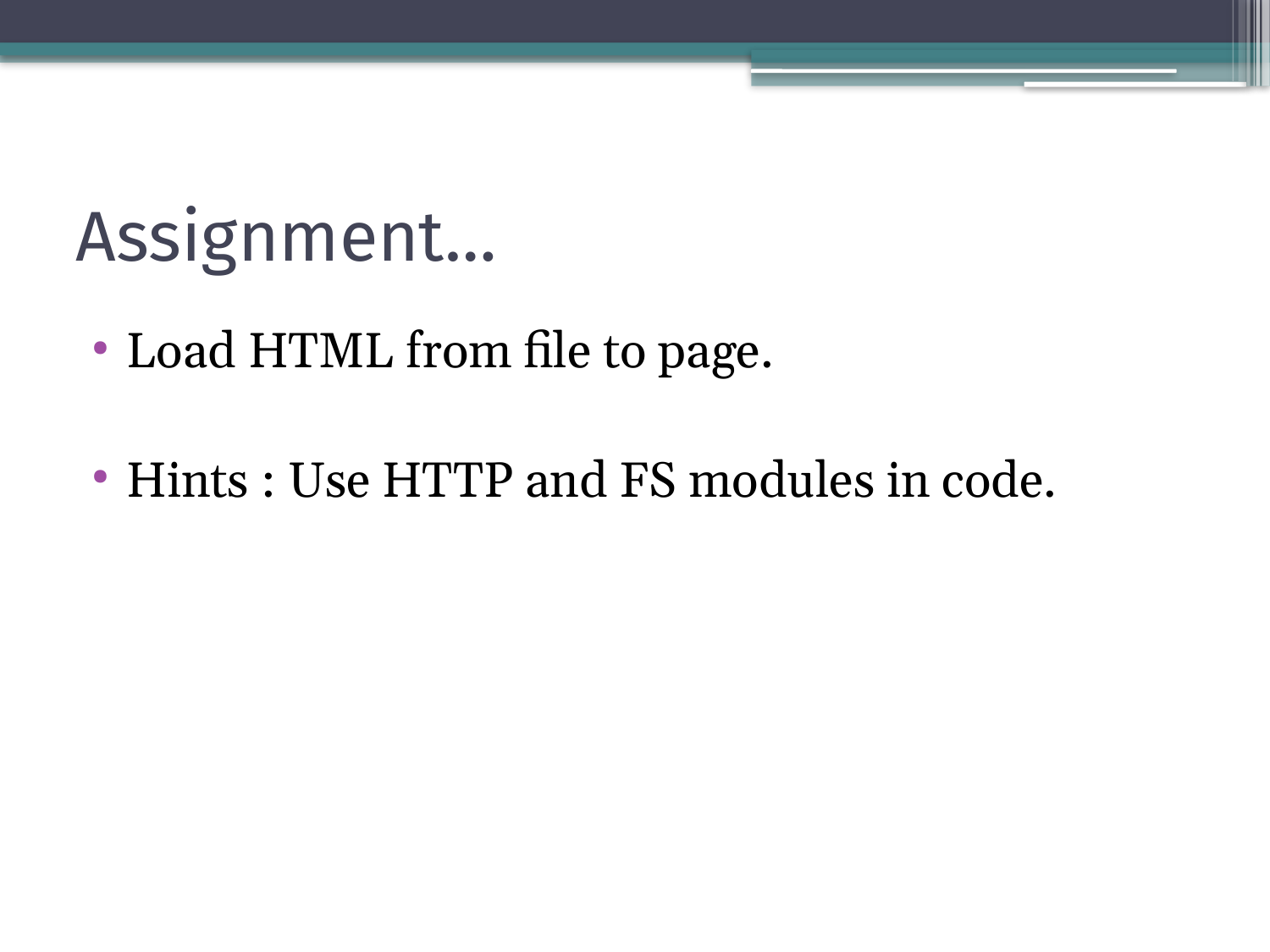

# Assignment…
Load HTML from file to page.

Hints : Use HTTP and FS modules in code.